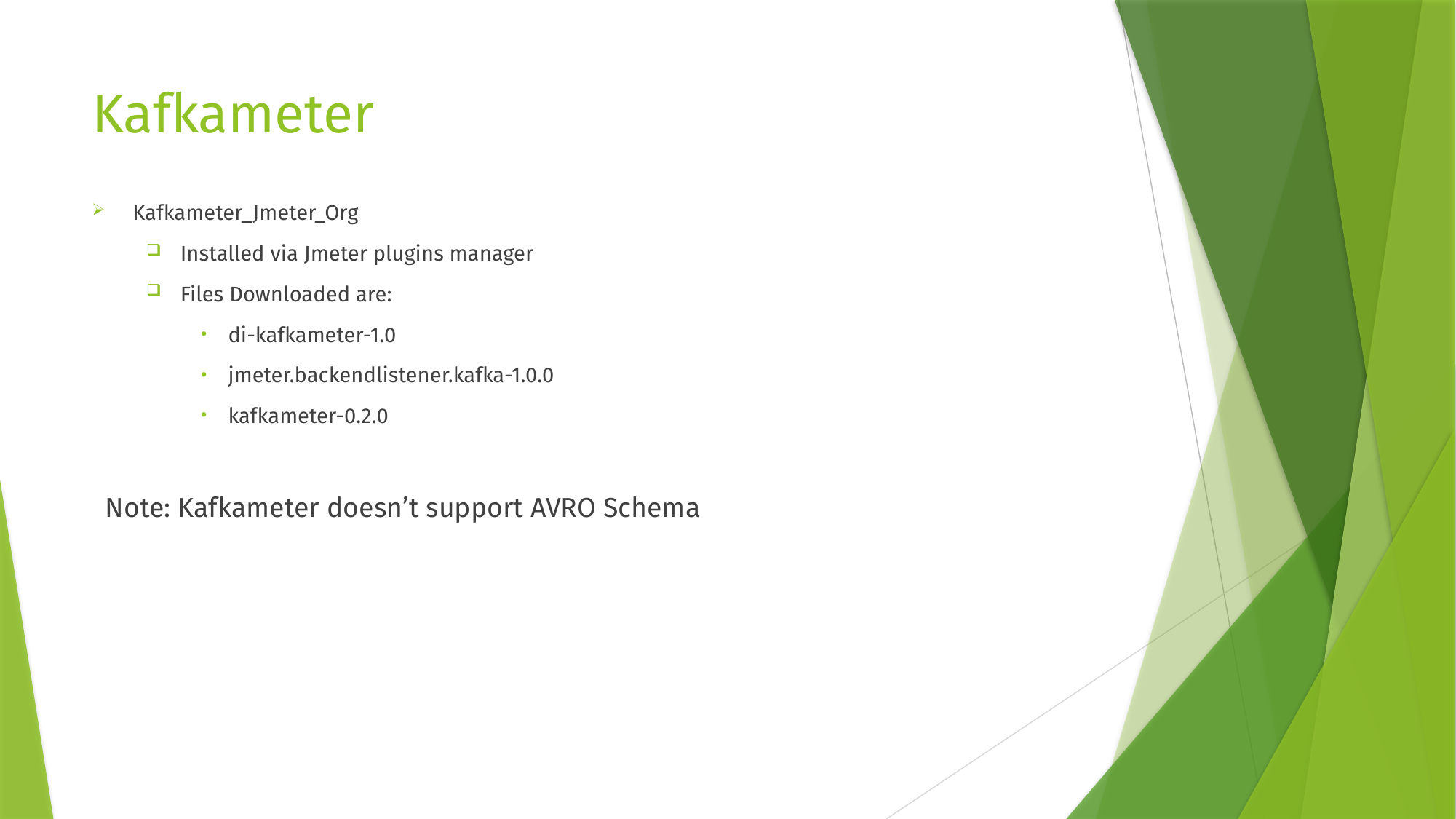

# Kafkameter
Kafkameter_Jmeter_Org
Installed via Jmeter plugins manager
Files Downloaded are:
di-kafkameter-1.0
jmeter.backendlistener.kafka-1.0.0
kafkameter-0.2.0

Note: Kafkameter doesn’t support AVRO Schema